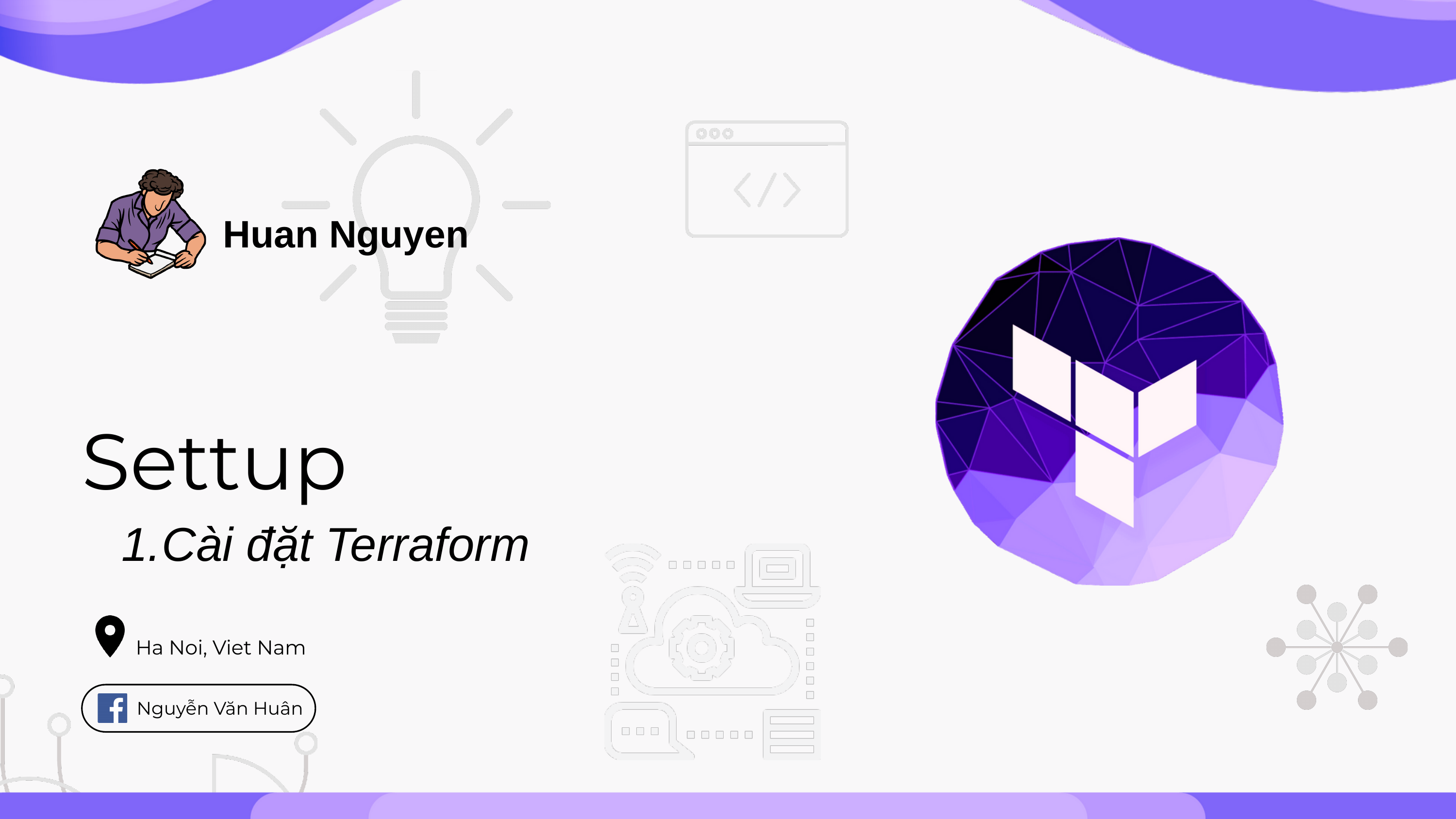

Huan Nguyen

Settup
Cài đặt Terraform

Ha Noi, Viet Nam

         Nguyễn Văn Huân